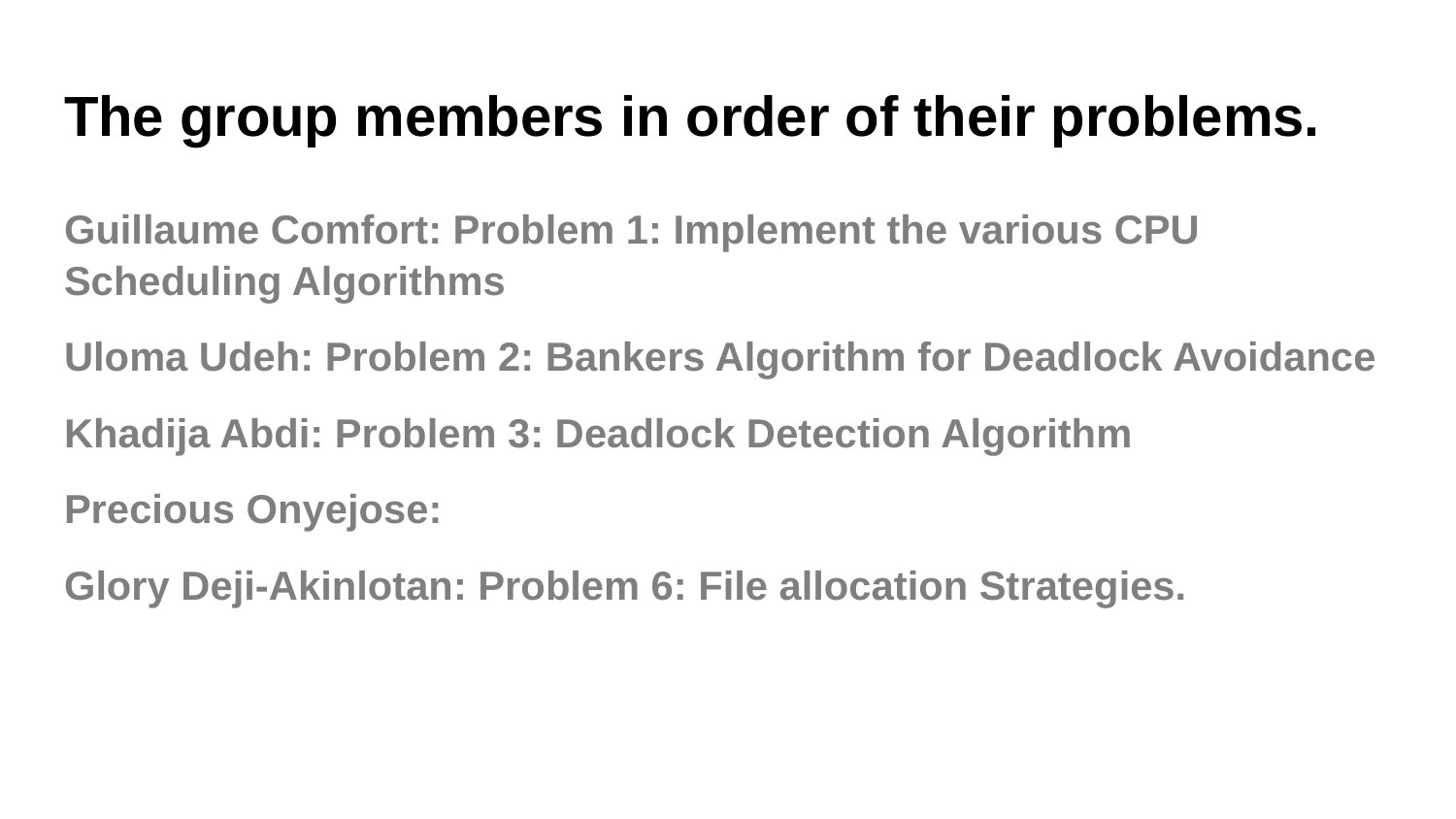

# The group members in order of their problems.
Guillaume Comfort: Problem 1: Implement the various CPU Scheduling Algorithms
Uloma Udeh: Problem 2: Bankers Algorithm for Deadlock Avoidance
Khadija Abdi: Problem 3: Deadlock Detection Algorithm
Precious Onyejose:
Glory Deji-Akinlotan: Problem 6: File allocation Strategies.